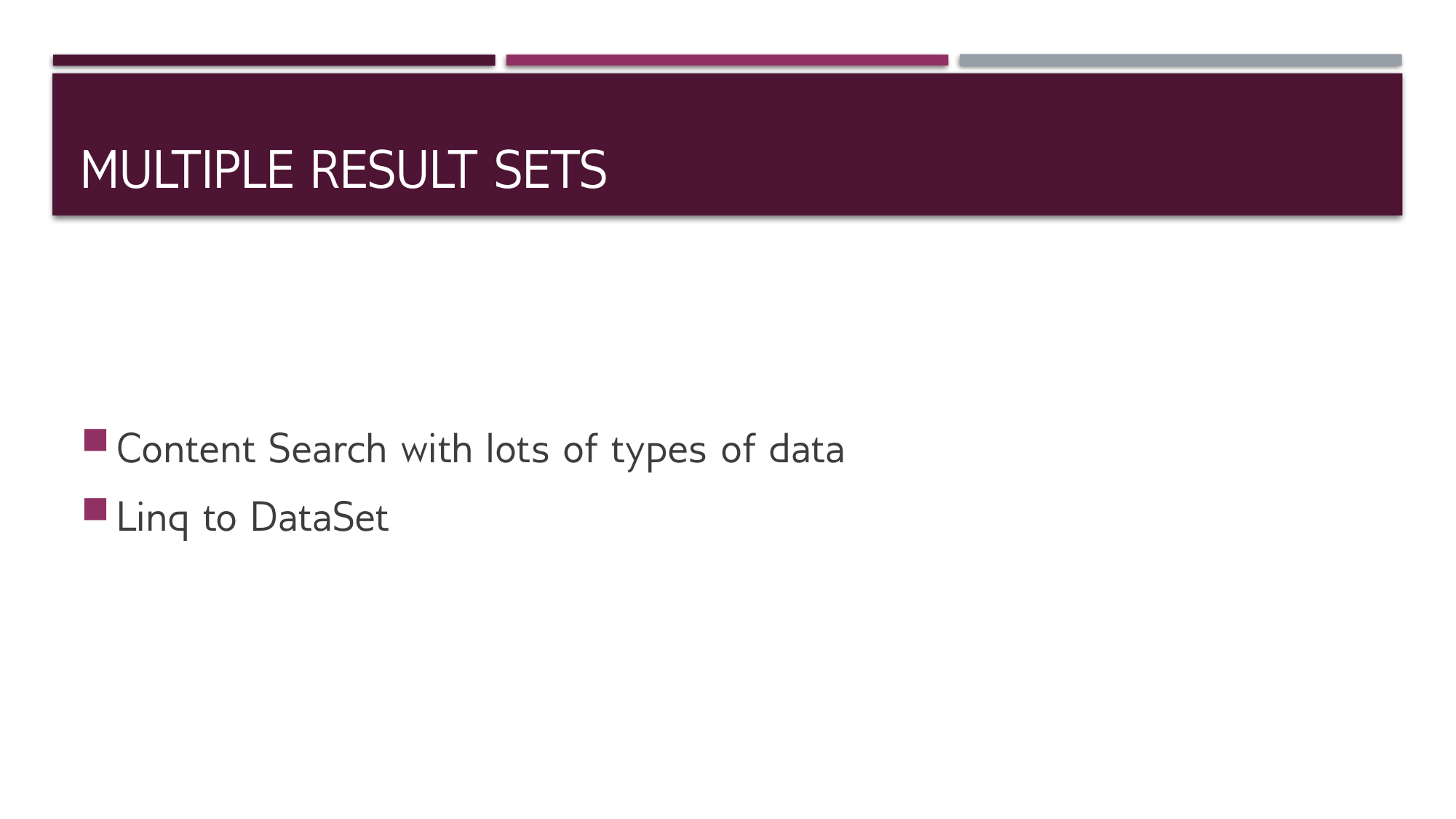

# Multiple Result Sets
Content Search with lots of types of data
Linq to DataSet